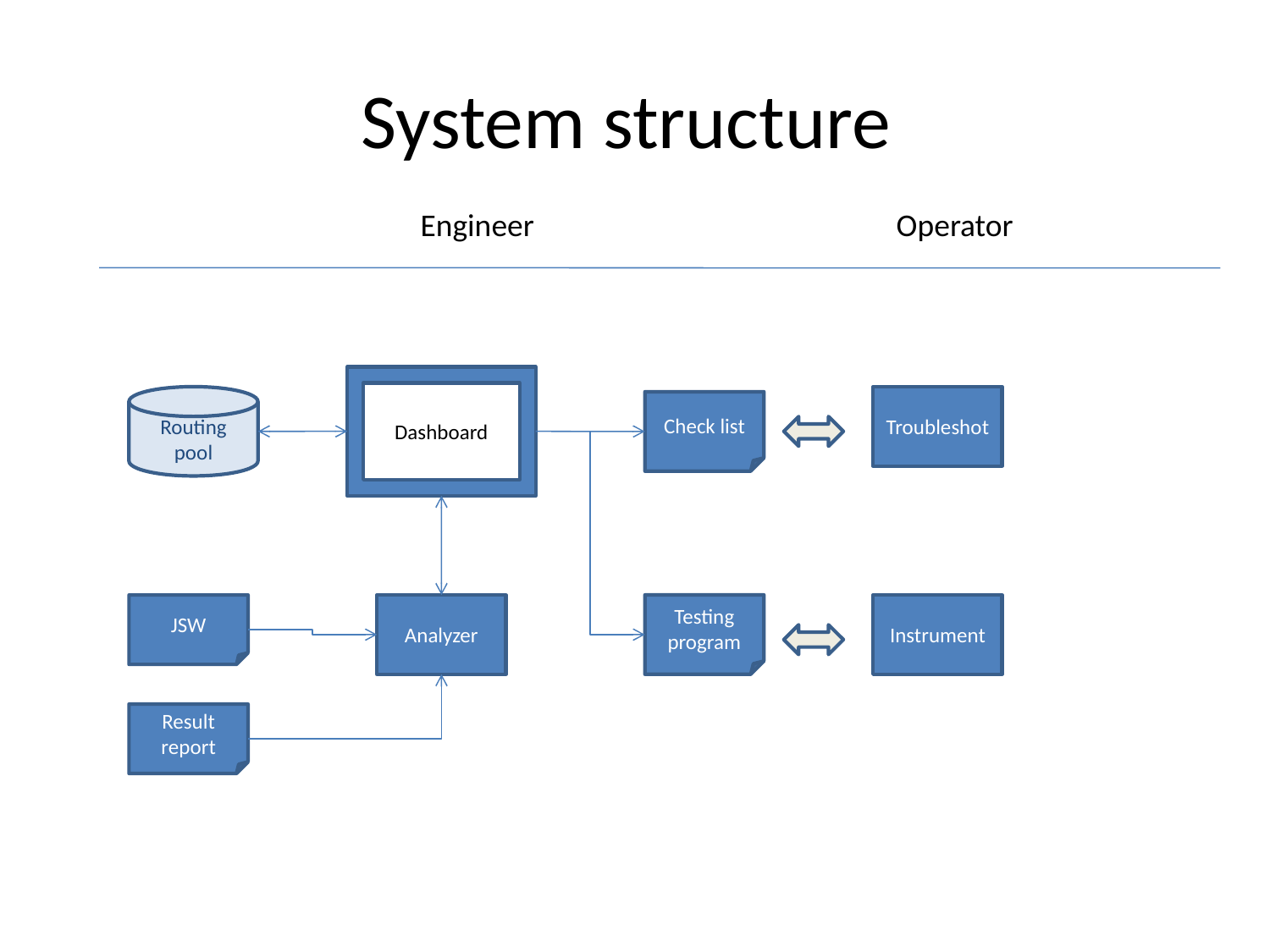

# System structure
Engineer
Operator
Dashboard
Routing
pool
Troubleshot
Check list

JSW
Analyzer
Testing
program
Instrument

Result report